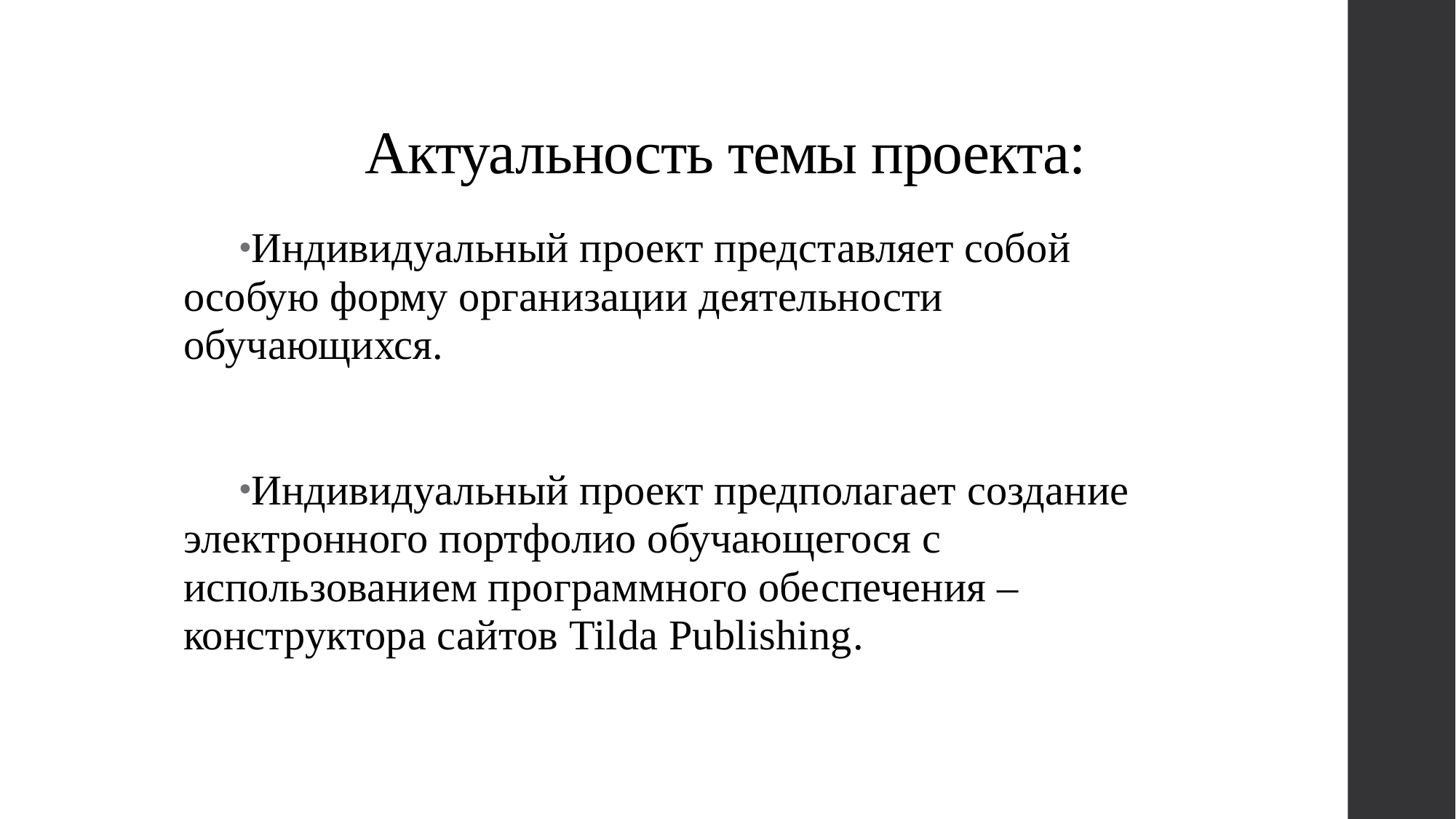

# Актуальность темы проекта:
Индивидуальный проект представляет собой особую форму организации деятельности обучающихся.

Индивидуальный проект предполагает создание электронного портфолио обучающегося с использованием программного обеспечения – конструктора сайтов Tilda Publishing.